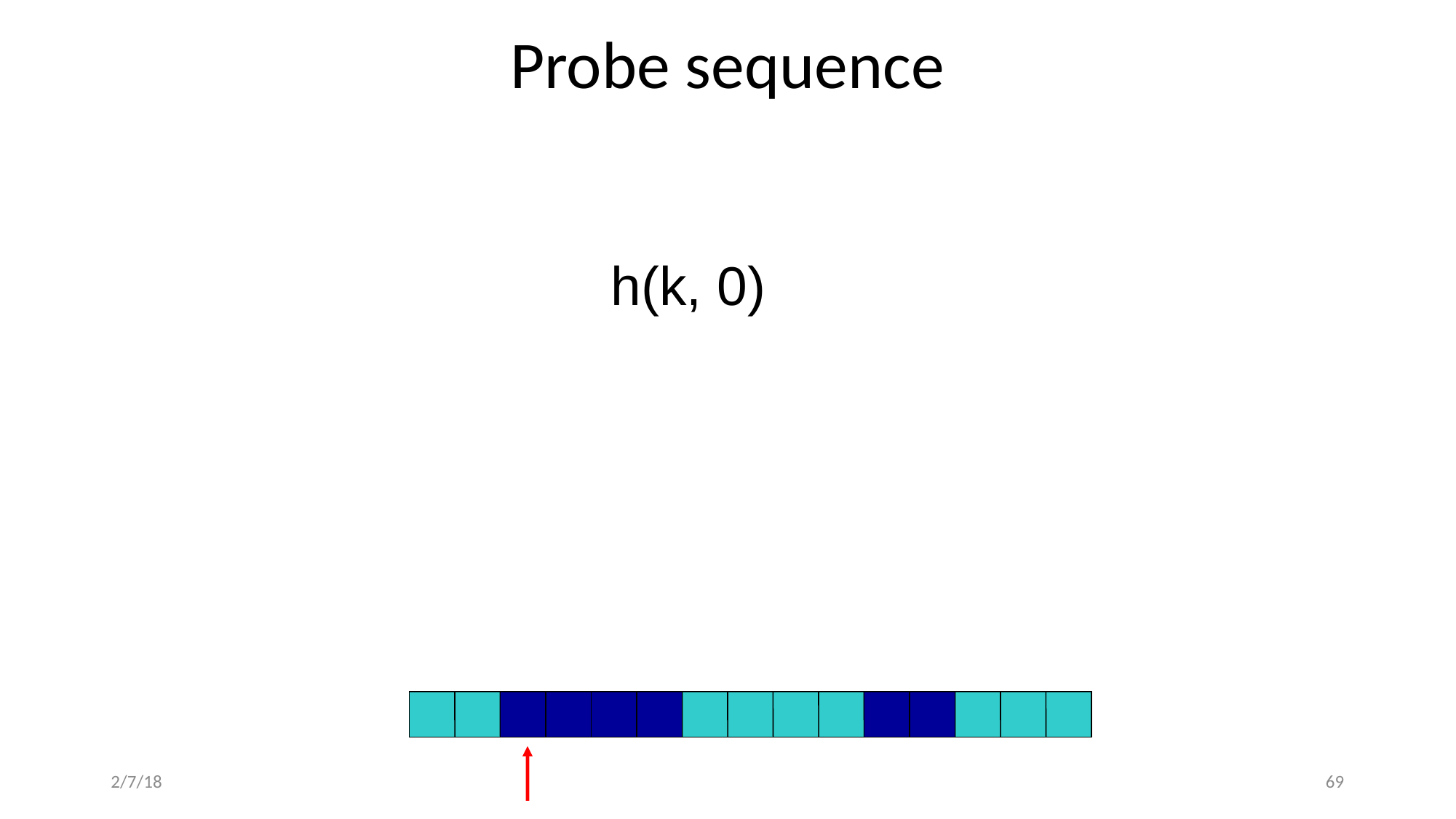

# Probe sequence
h(k, 0)

2/7/18

69